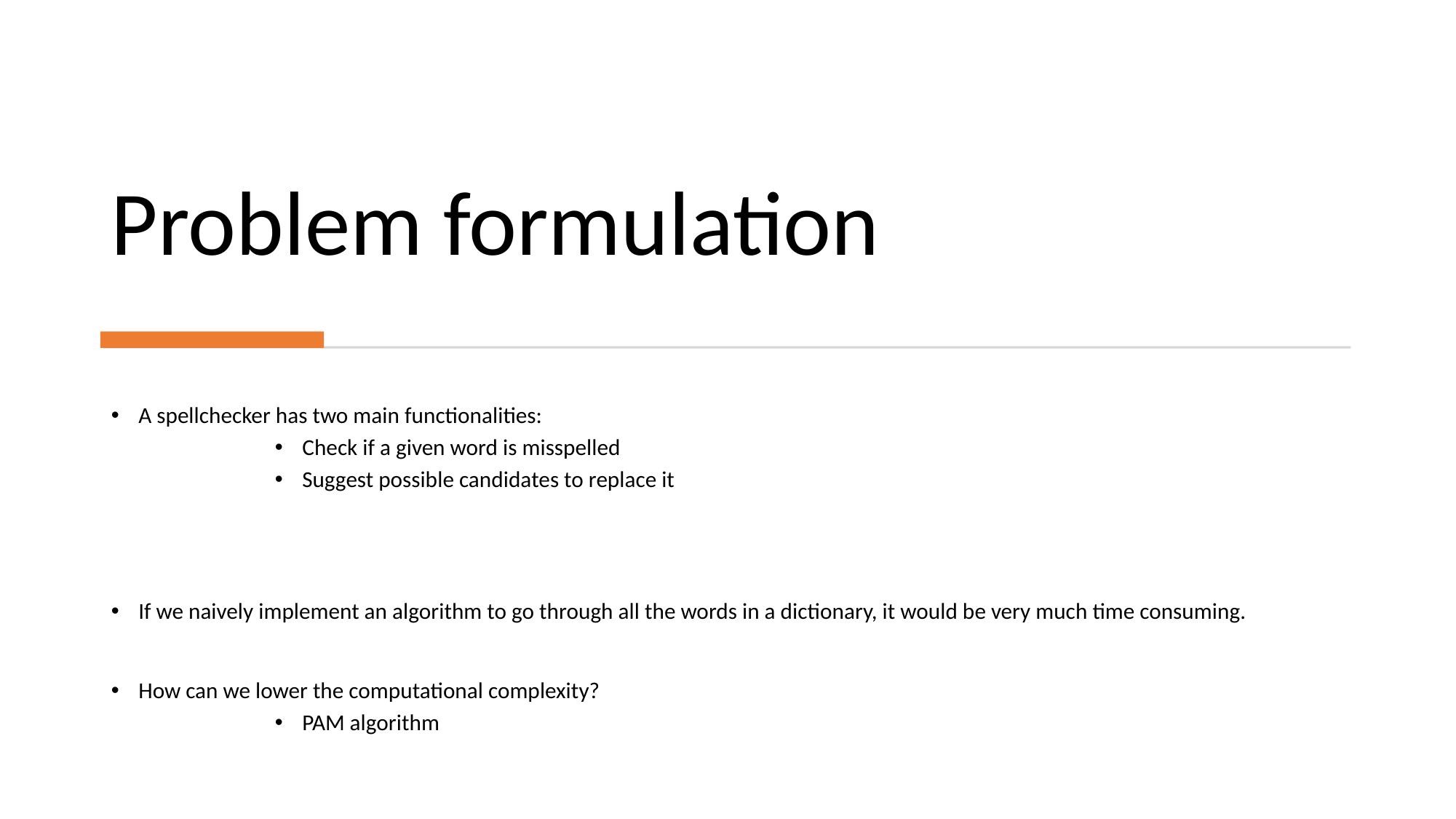

# Problem formulation

A spellchecker has two main functionalities:
Check if a given word is misspelled
Suggest possible candidates to replace it

If we naively implement an algorithm to go through all the words in a dictionary, it would be very much time consuming.

How can we lower the computational complexity?
PAM algorithm